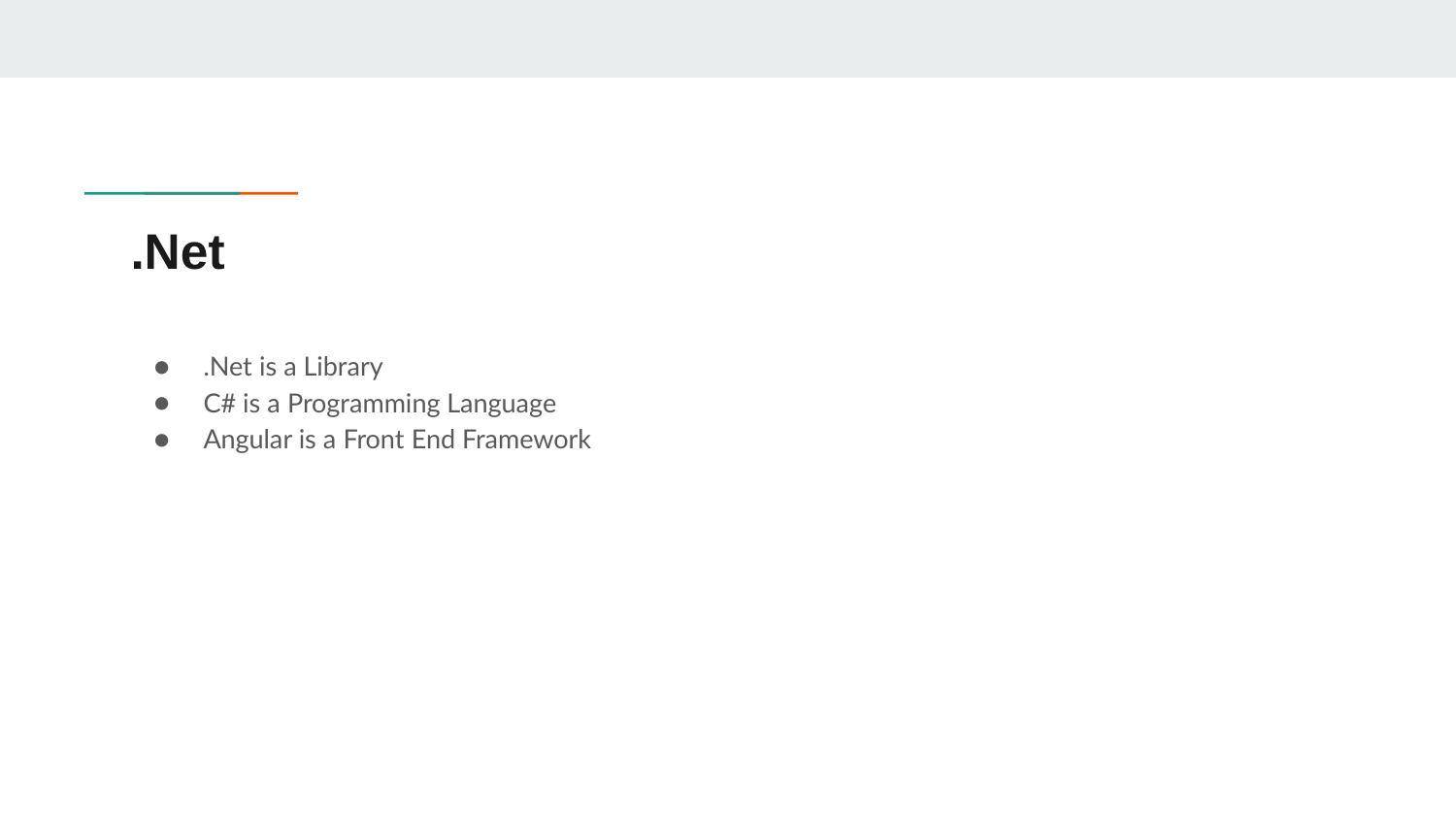

# .Net
.Net is a Library
C# is a Programming Language
Angular is a Front End Framework